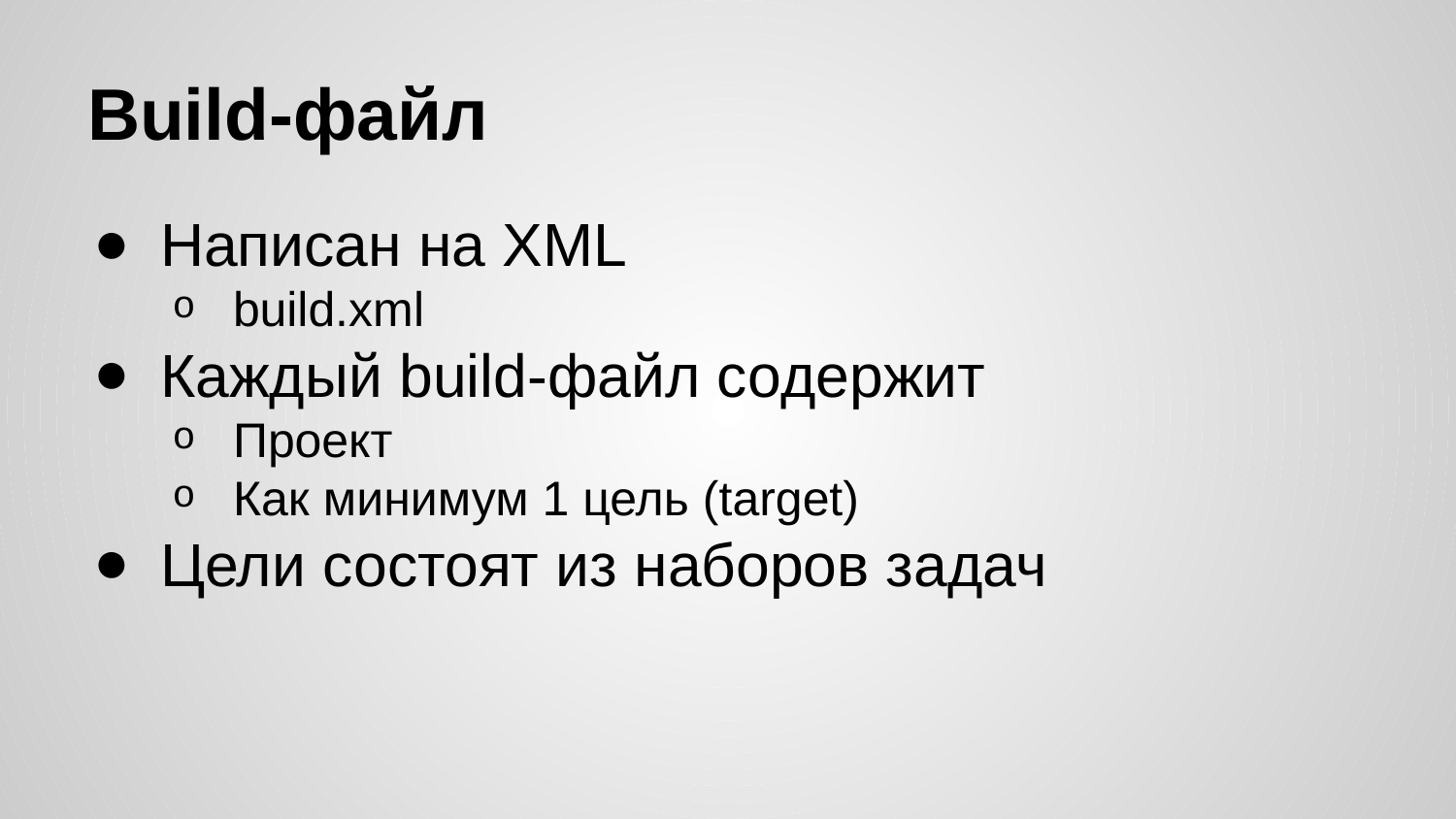

# Build-файл
Написан на XML
build.xml
Каждый build-файл содержит
Проект
Как минимум 1 цель (target)
Цели состоят из наборов задач